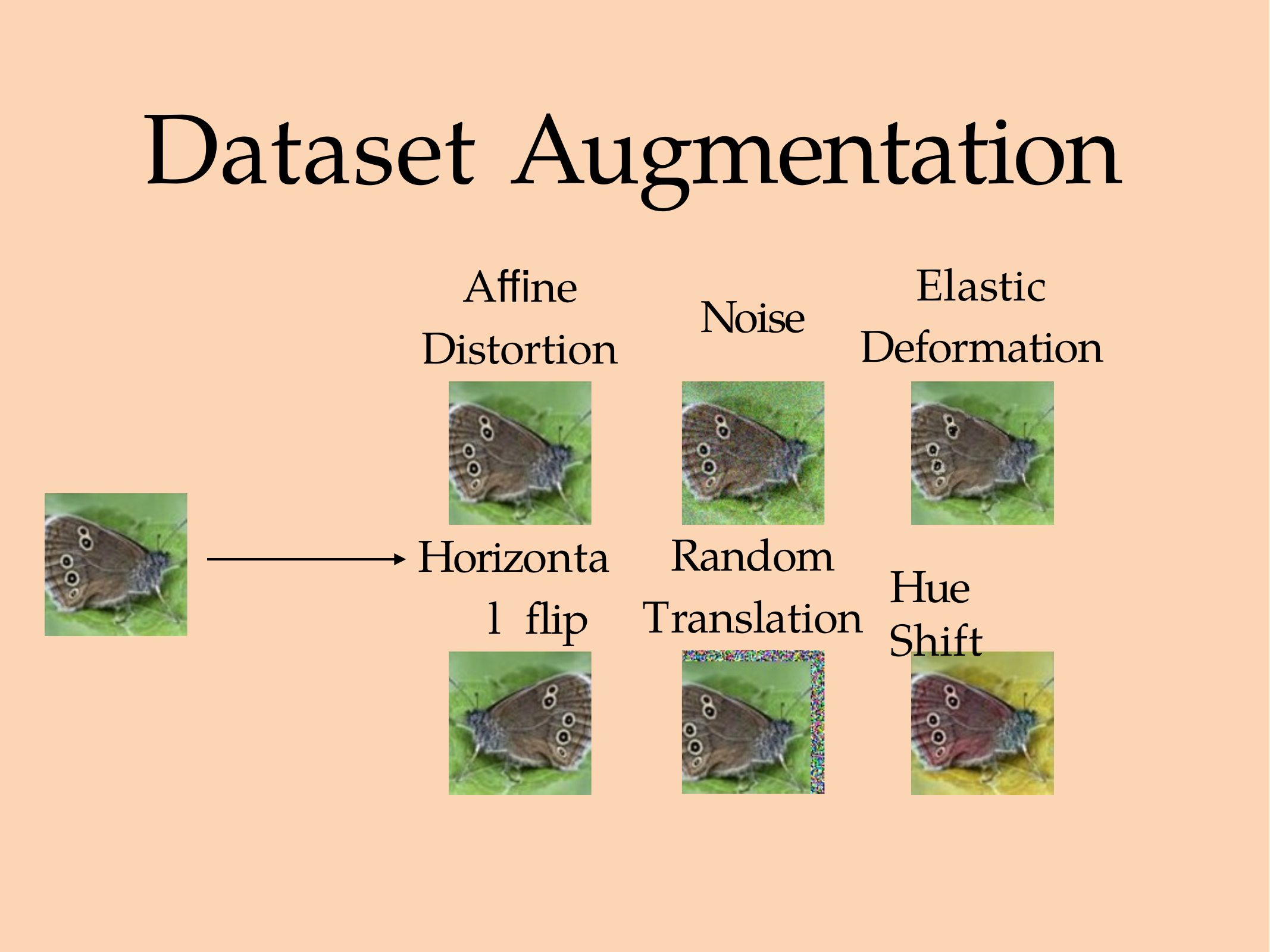

# Dataset Augmentation
Elastic  Deformation
Aﬃne  Distortion
Noise

Random  Translation
Horizontal  flip

Hue Shift